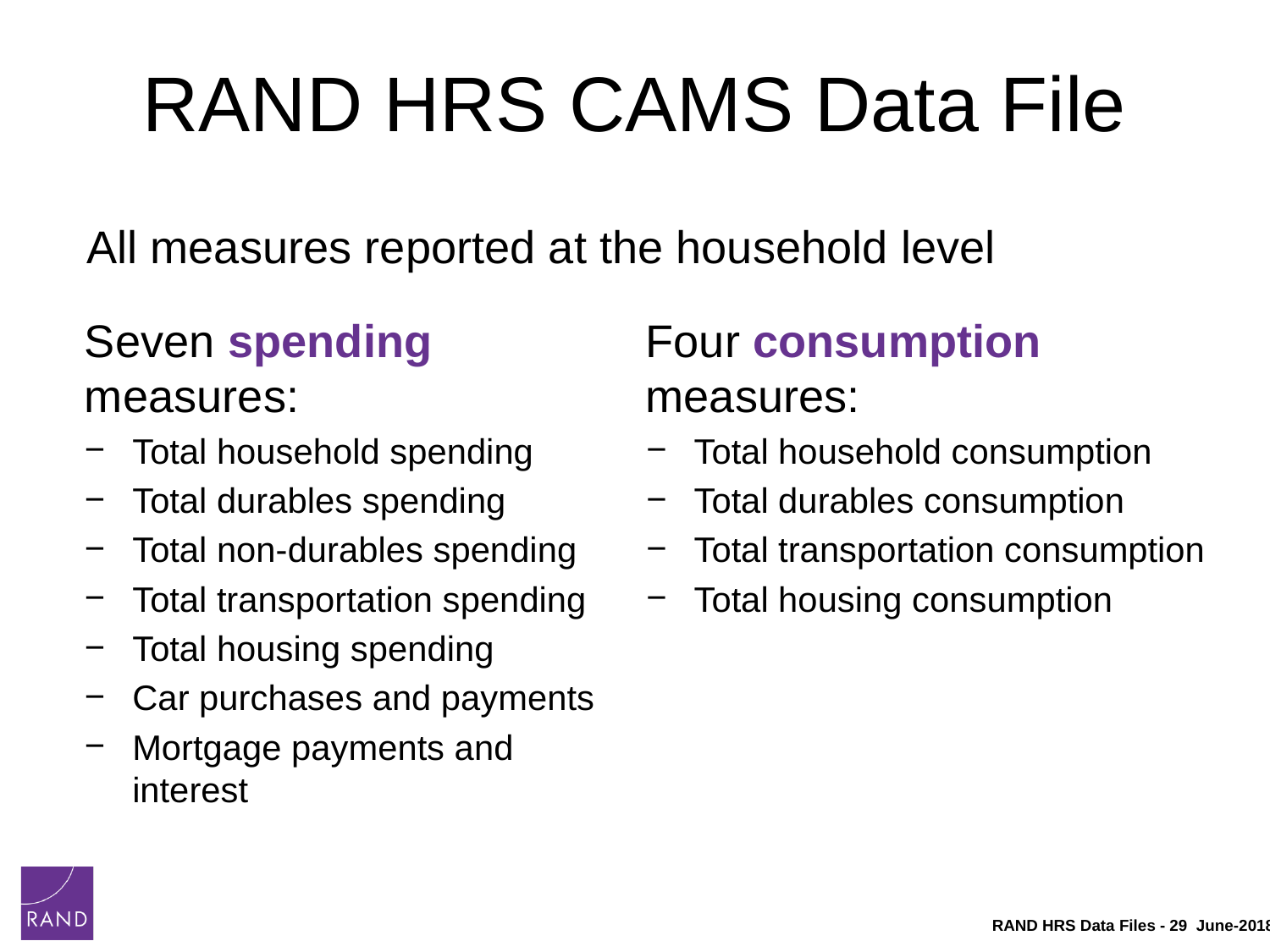

# RAND HRS CAMS Data File
All measures reported at the household level
Seven spending measures:
Total household spending
Total durables spending
Total non-durables spending
Total transportation spending
Total housing spending
Car purchases and payments
Mortgage payments and interest

Four consumption measures:
Total household consumption
Total durables consumption
Total transportation consumption
Total housing consumption